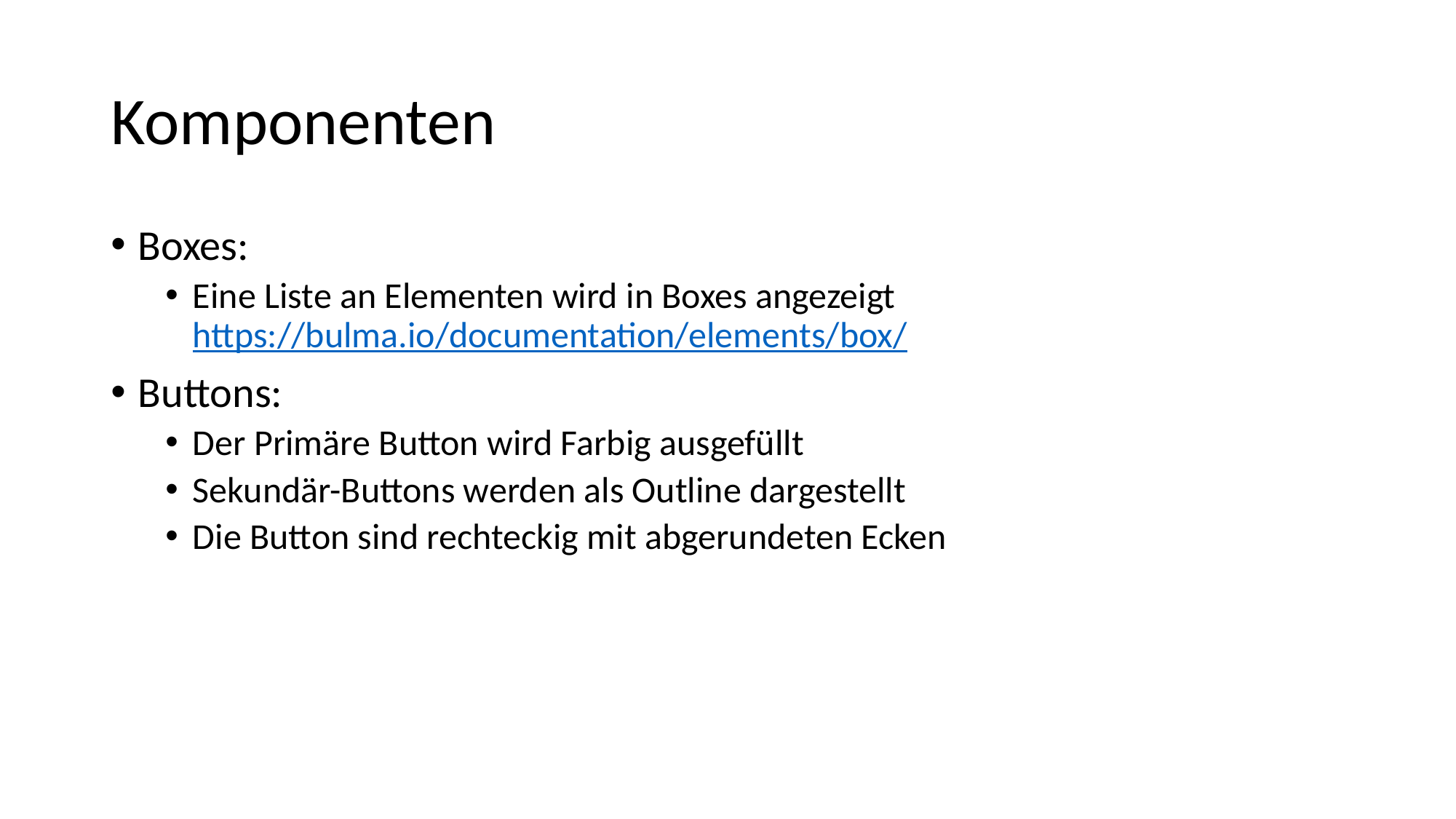

# Komponenten
Boxes:
Eine Liste an Elementen wird in Boxes angezeigt https://bulma.io/documentation/elements/box/
Buttons:
Der Primäre Button wird Farbig ausgefüllt
Sekundär-Buttons werden als Outline dargestellt
Die Button sind rechteckig mit abgerundeten Ecken